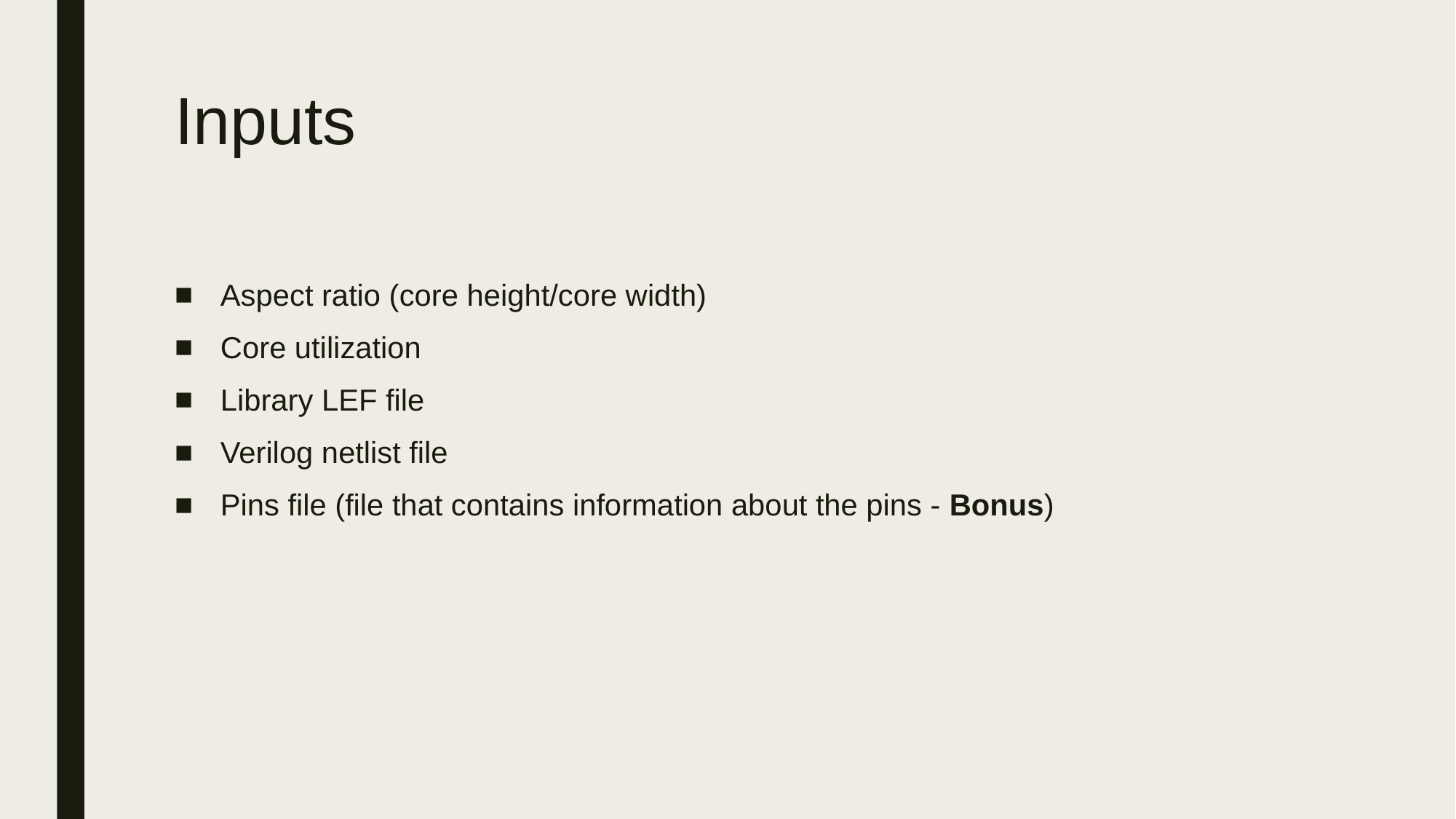

# Inputs
Aspect ratio (core height/core width)
Core utilization
Library LEF file
Verilog netlist file
Pins file (file that contains information about the pins - Bonus)